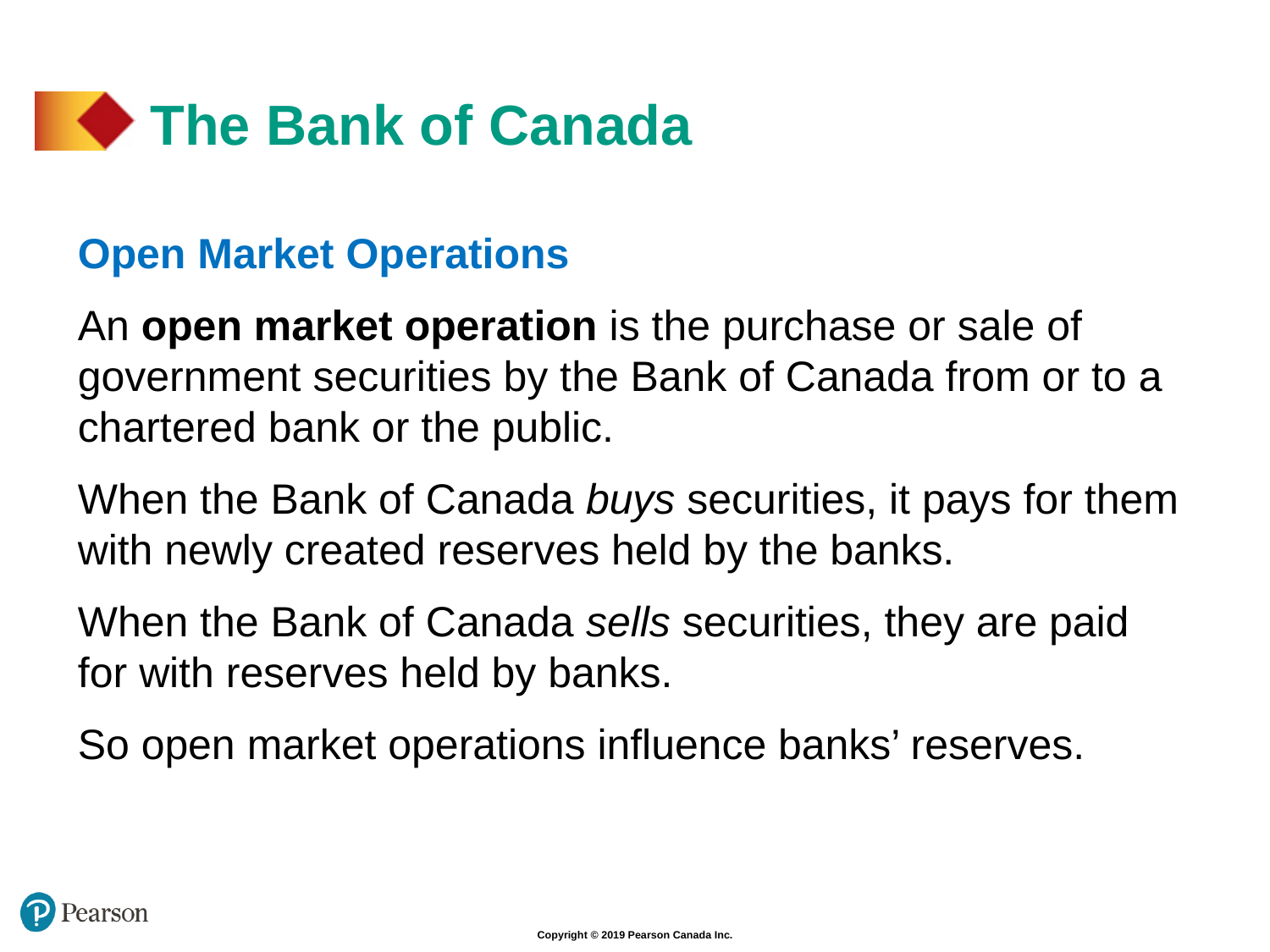

# The Bank of Canada
Open Market Operations
An open market operation is the purchase or sale of government securities by the Bank of Canada from or to a chartered bank or the public.
When the Bank of Canada buys securities, it pays for them with newly created reserves held by the banks.
When the Bank of Canada sells securities, they are paid for with reserves held by banks.
So open market operations influence banks’ reserves.